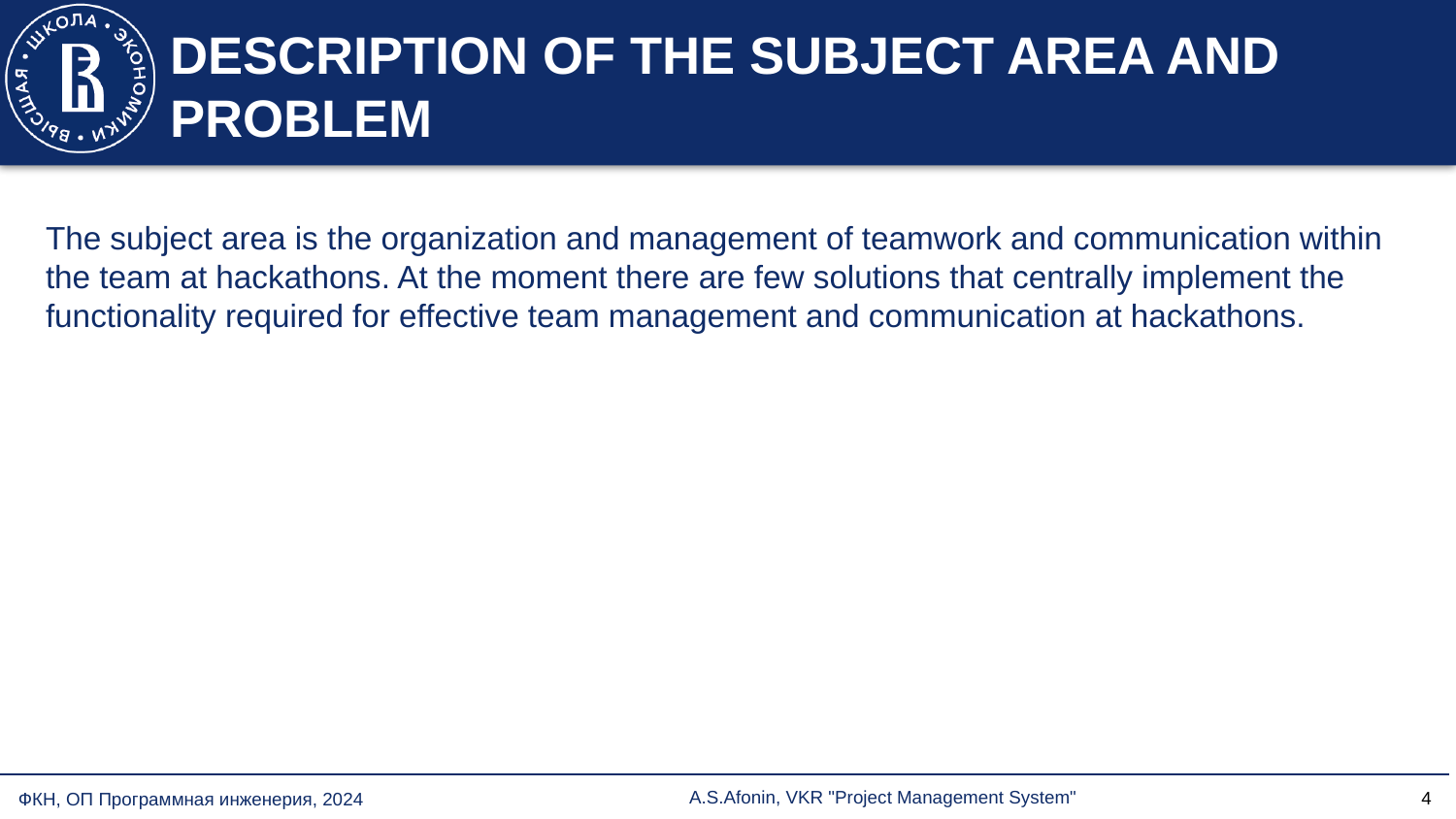

# DESCRIPTION OF THE SUBJECT AREA AND PROBLEM
The subject area is the organization and management of teamwork and communication within the team at hackathons. At the moment there are few solutions that centrally implement the functionality required for effective team management and communication at hackathons.

photo
! WARNING !

Use no more than 3 colors and no more than 3 fonts on a single slide.

The font sizes are roughly the same throughout the presentation.

Code or pseudocode fragments - in monospaced font (e.g. Courier or Consolas)
photo
photo
Higher School of Economics, Moscow, 2020
A.S.Afonin, VKR "Project Management System"
4